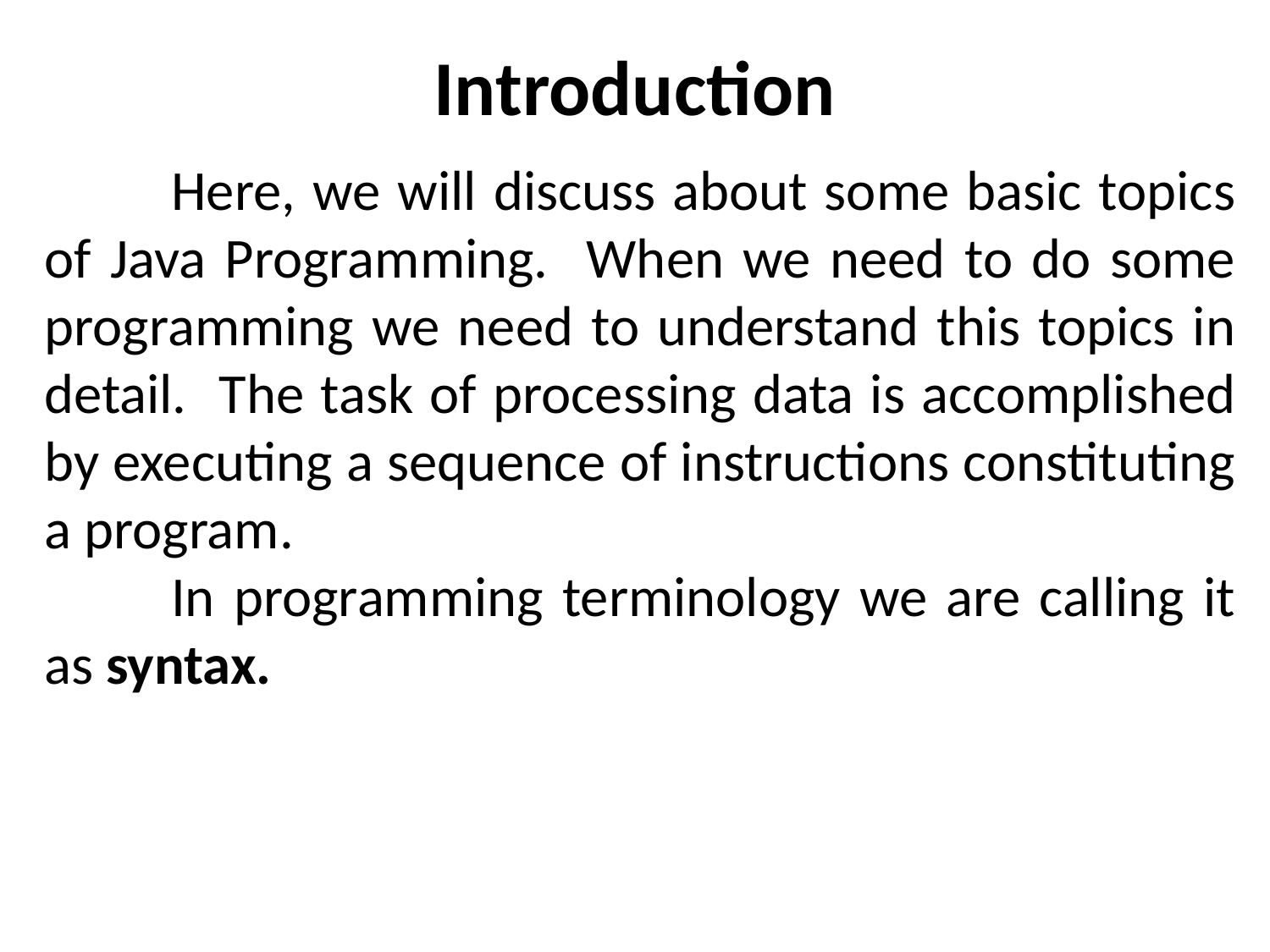

# Introduction
	Here, we will discuss about some basic topics of Java Programming.  When we need to do some programming we need to understand this topics in detail.  The task of processing data is accomplished by executing a sequence of instructions constituting a program.
	In programming terminology we are calling it as syntax.